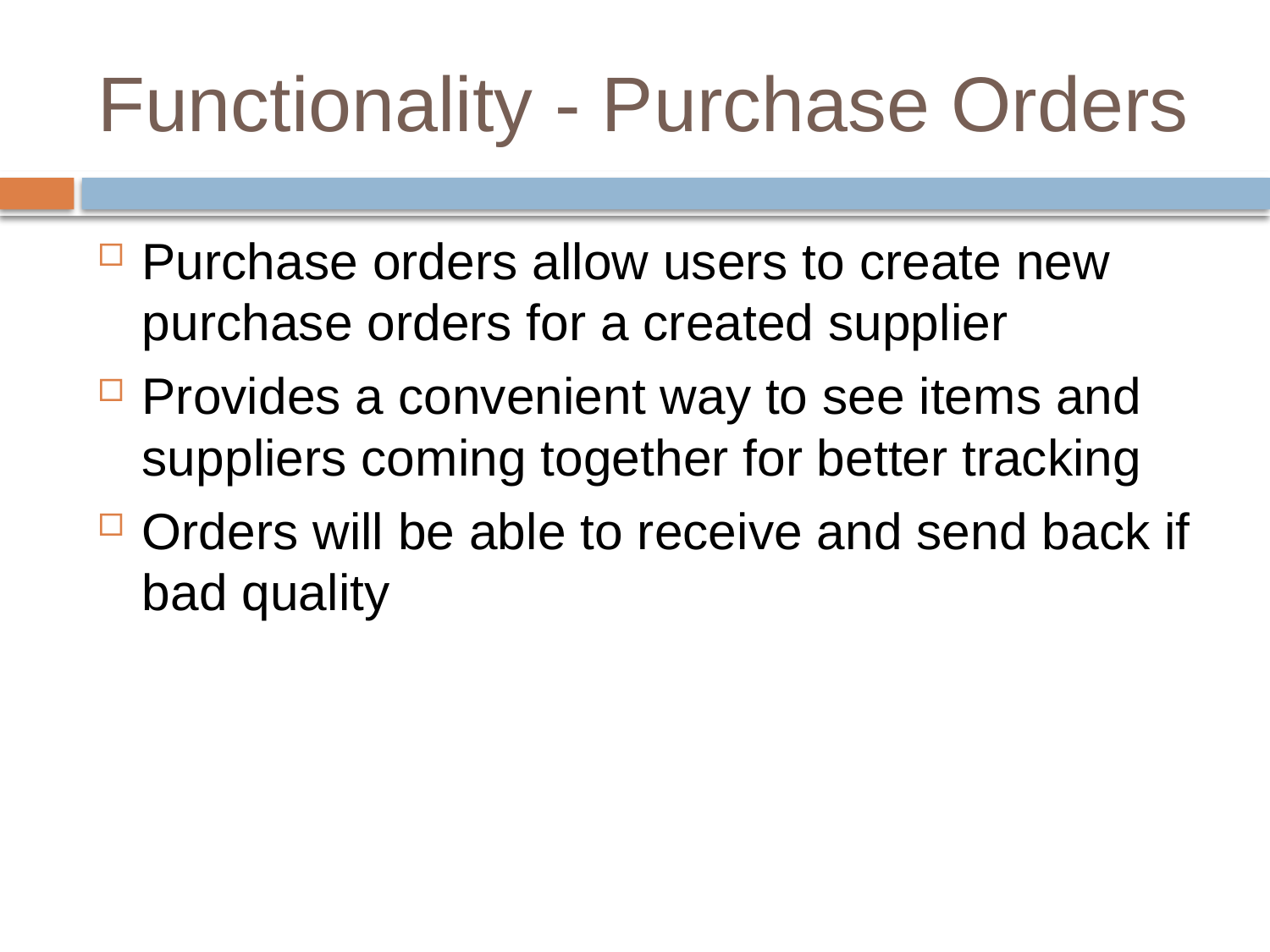

# Functionality - Purchase Orders
Purchase orders allow users to create new purchase orders for a created supplier
Provides a convenient way to see items and suppliers coming together for better tracking
Orders will be able to receive and send back if bad quality